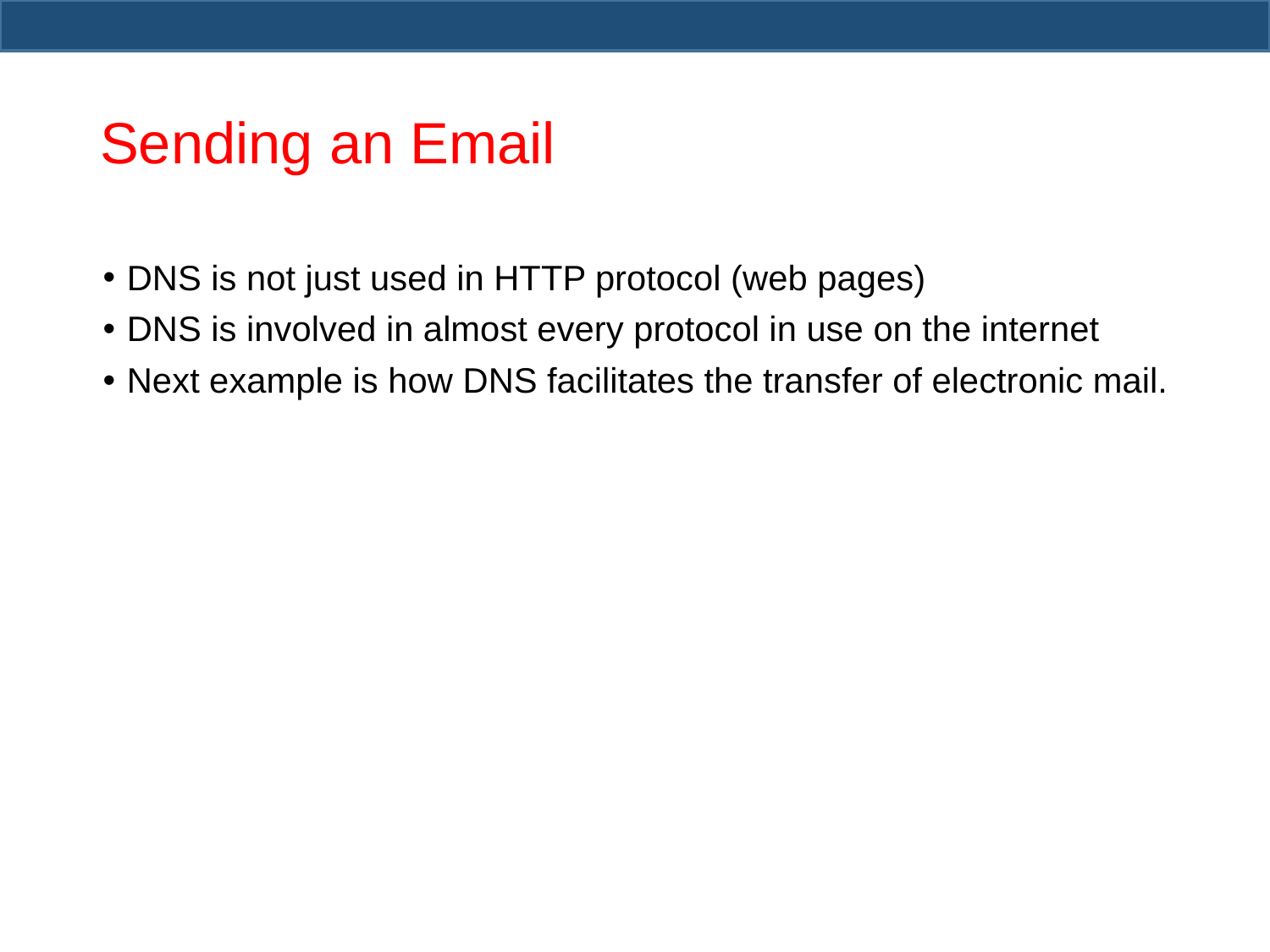

# Sending an Email
DNS is not just used in HTTP protocol (web pages)
DNS is involved in almost every protocol in use on the internet
Next example is how DNS facilitates the transfer of electronic mail.